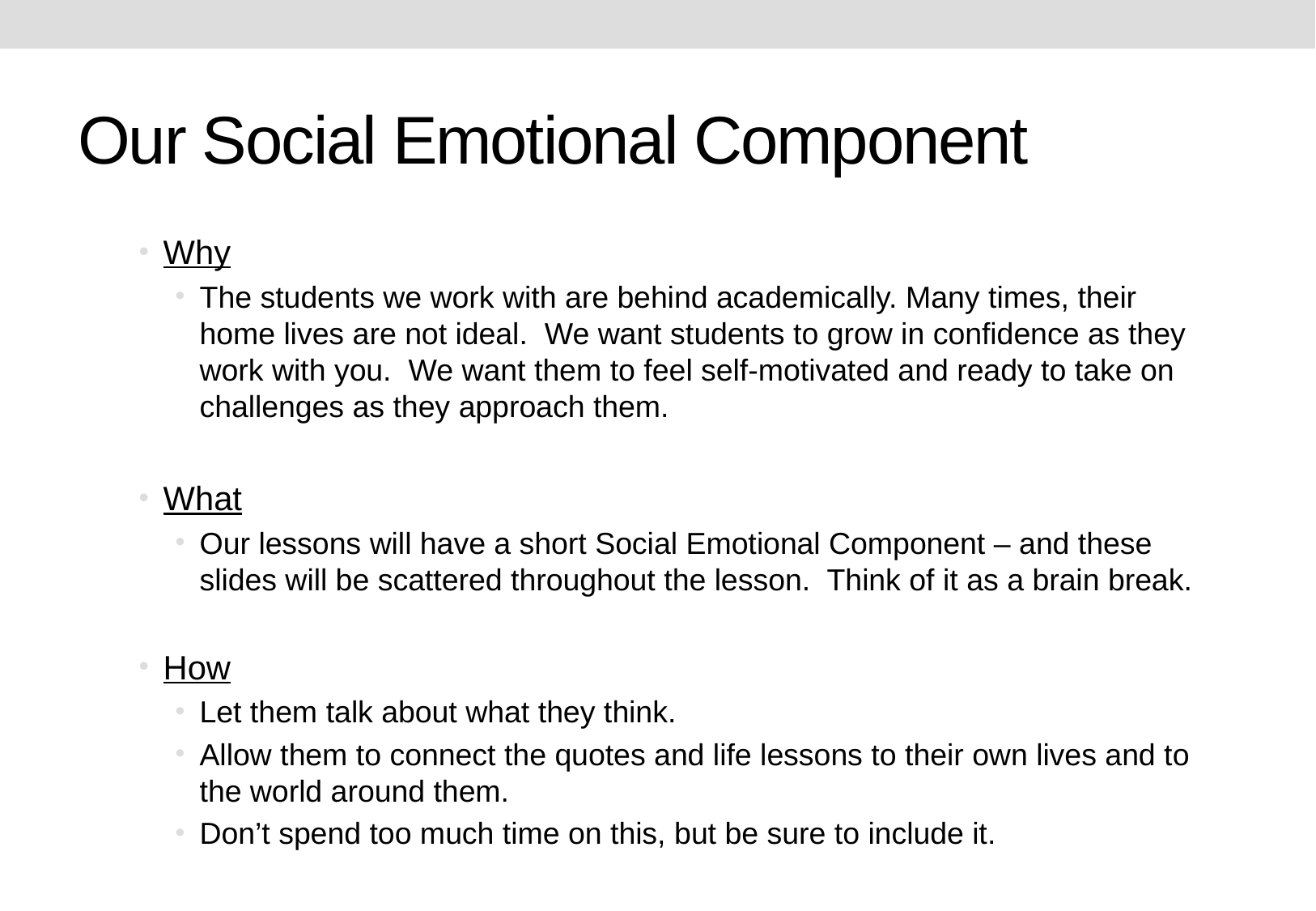

# Our Social Emotional Component
Why
The students we work with are behind academically. Many times, their home lives are not ideal.  We want students to grow in confidence as they work with you.  We want them to feel self-motivated and ready to take on challenges as they approach them.

What
Our lessons will have a short Social Emotional Component – and these slides will be scattered throughout the lesson.  Think of it as a brain break.

How
Let them talk about what they think.
Allow them to connect the quotes and life lessons to their own lives and to the world around them.
Don’t spend too much time on this, but be sure to include it.